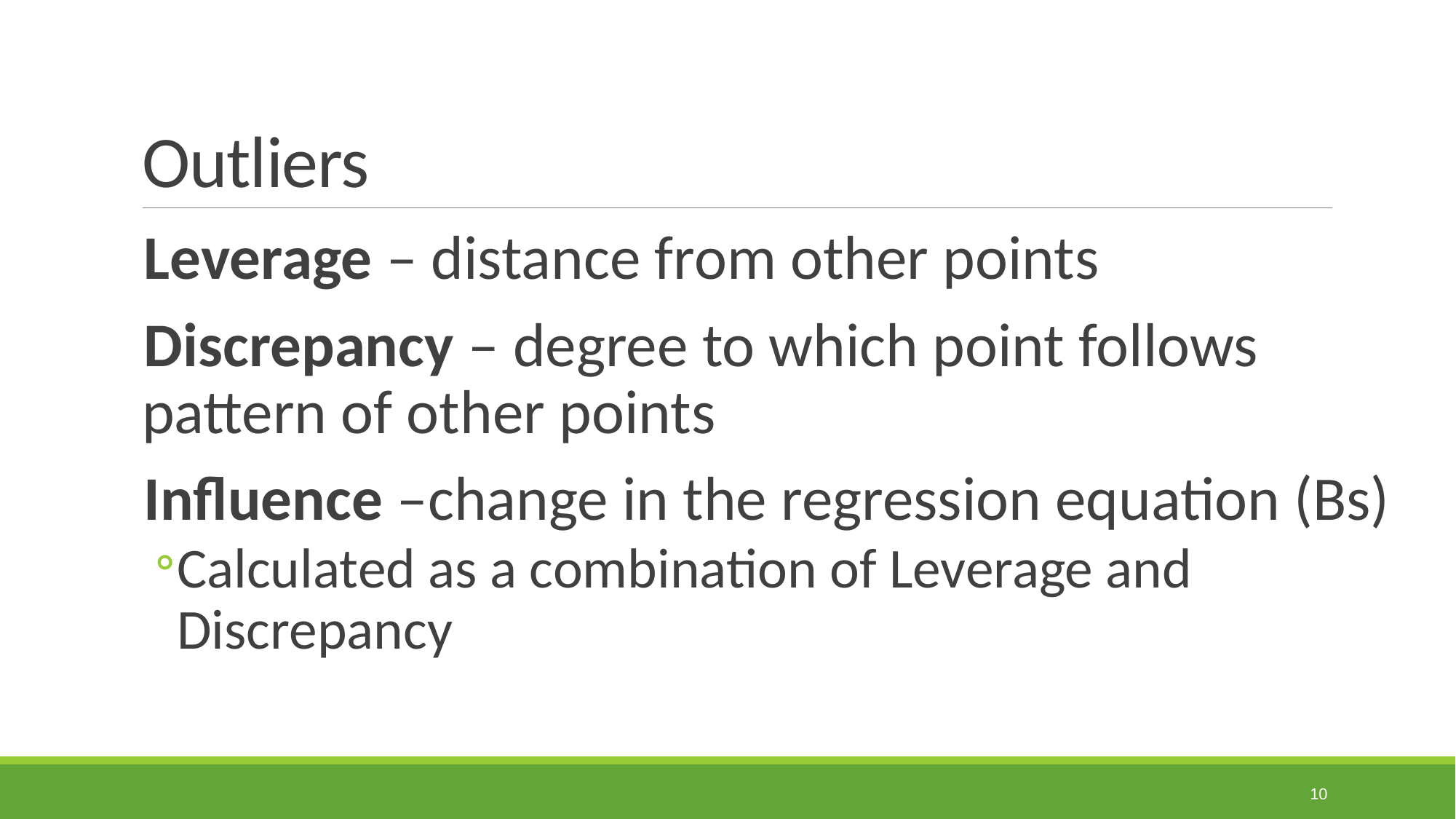

# Outliers
Leverage – distance from other points
Discrepancy – degree to which point follows pattern of other points
Influence –change in the regression equation (Bs)
Calculated as a combination of Leverage and Discrepancy
10